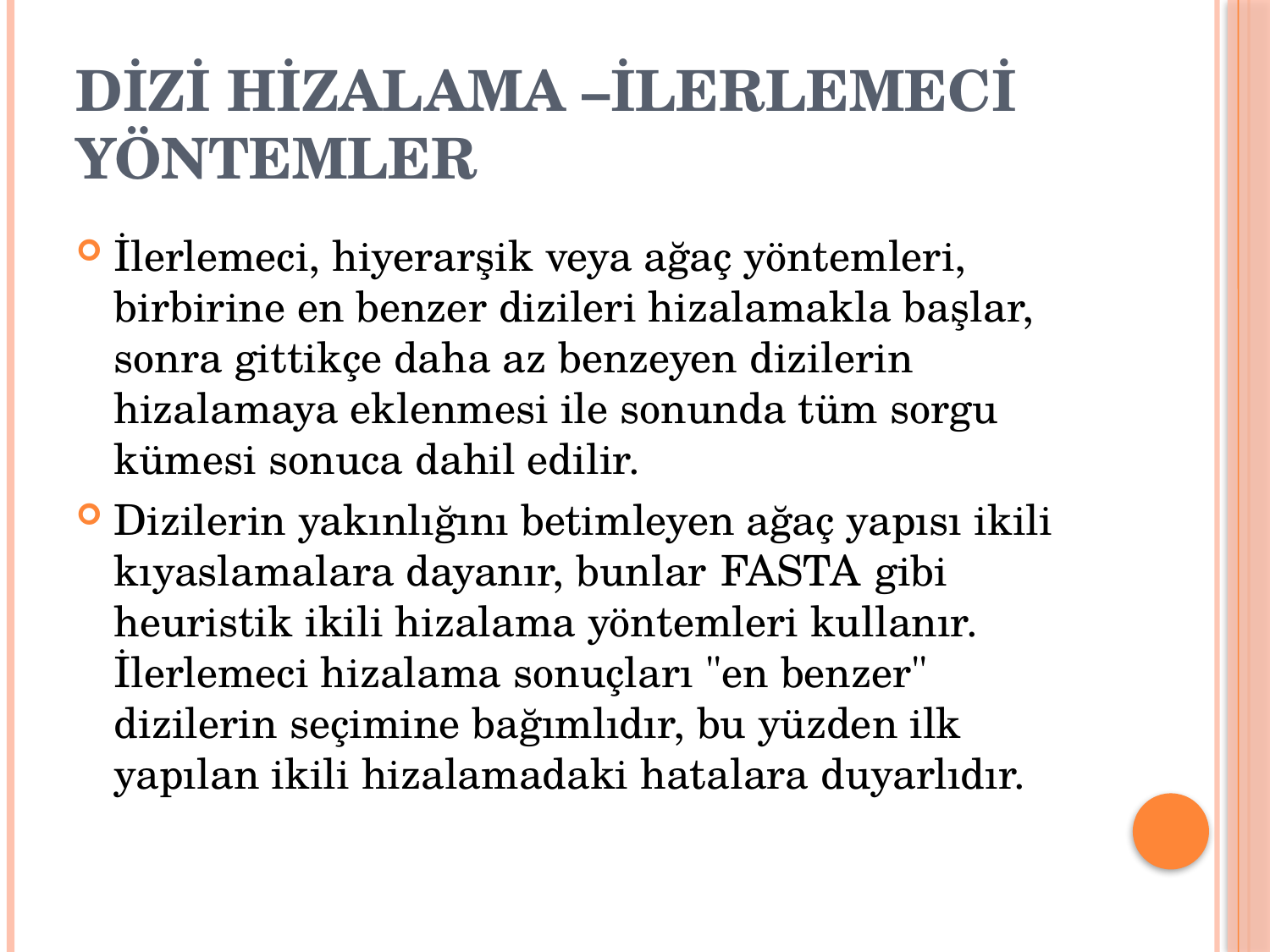

# DİZİ HİZALAMA –İLERLEMECİ YÖNTEMLER
İlerlemeci, hiyerarşik veya ağaç yöntemleri, birbirine en benzer dizileri hizalamakla başlar, sonra gittikçe daha az benzeyen dizilerin hizalamaya eklenmesi ile sonunda tüm sorgu kümesi sonuca dahil edilir.
Dizilerin yakınlığını betimleyen ağaç yapısı ikili kıyaslamalara dayanır, bunlar FASTA gibi heuristik ikili hizalama yöntemleri kullanır. İlerlemeci hizalama sonuçları "en benzer" dizilerin seçimine bağımlıdır, bu yüzden ilk yapılan ikili hizalamadaki hatalara duyarlıdır.